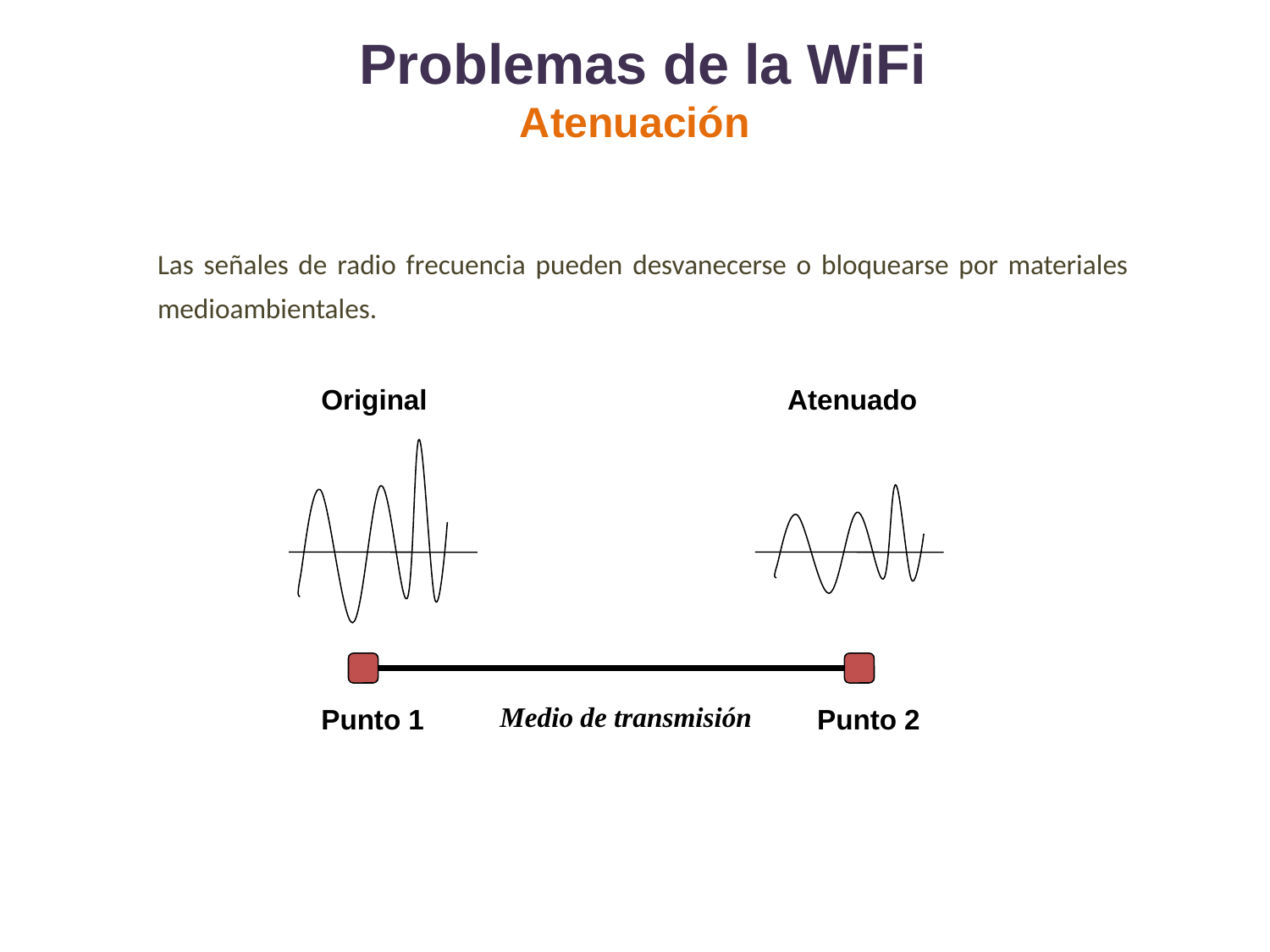

Problemas de la WiFi
Atenuación
Las señales de radio frecuencia pueden desvanecerse o bloquearse por materiales medioambientales.
Original
Atenuado

Medio de transmisión
Punto 1
Punto 2